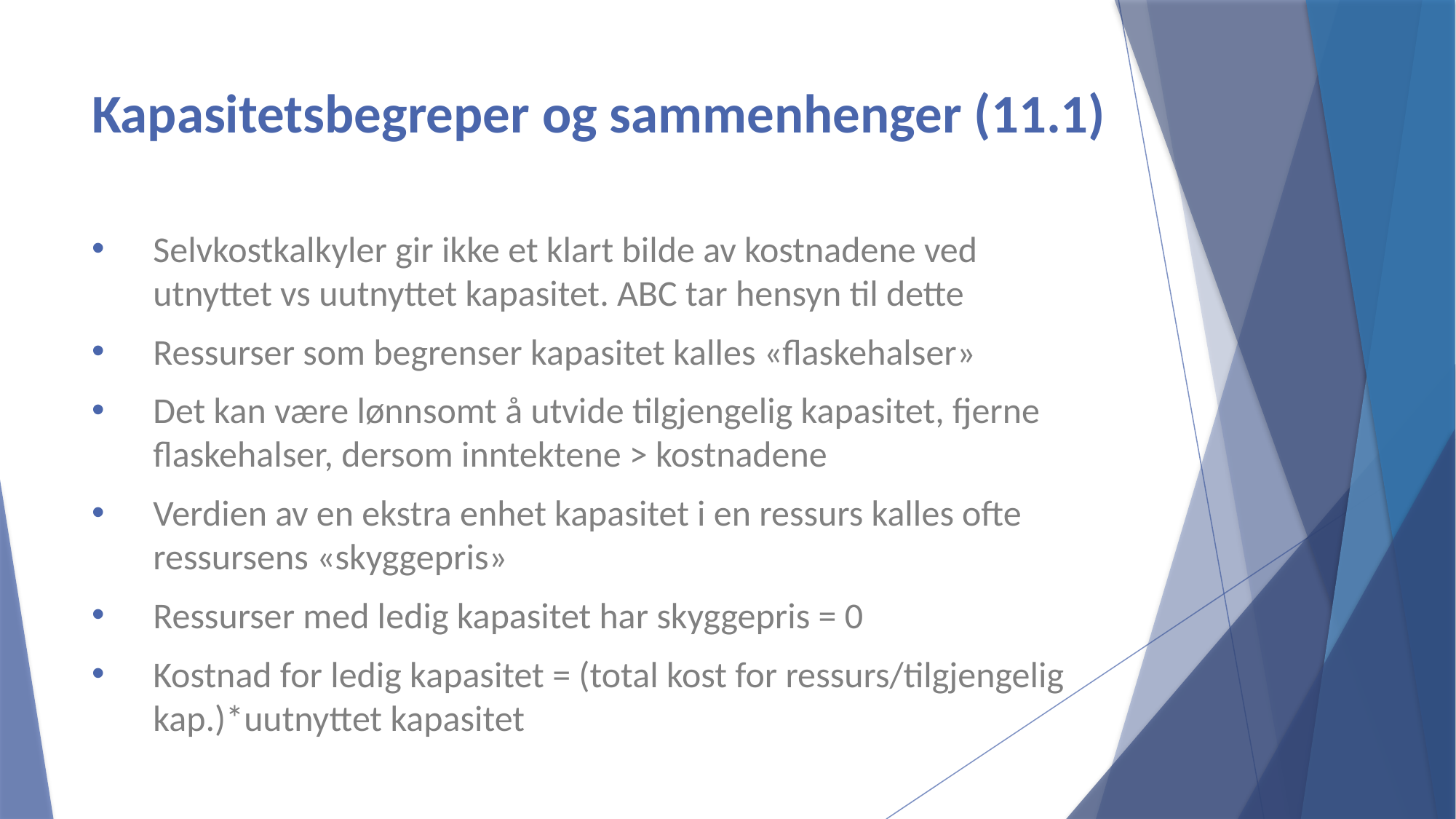

# Kapasitetsbegreper og sammenhenger (11.1)
Selvkostkalkyler gir ikke et klart bilde av kostnadene ved utnyttet vs uutnyttet kapasitet. ABC tar hensyn til dette
Ressurser som begrenser kapasitet kalles «flaskehalser»
Det kan være lønnsomt å utvide tilgjengelig kapasitet, fjerne flaskehalser, dersom inntektene > kostnadene
Verdien av en ekstra enhet kapasitet i en ressurs kalles ofte ressursens «skyggepris»
Ressurser med ledig kapasitet har skyggepris = 0
Kostnad for ledig kapasitet = (total kost for ressurs/tilgjengelig kap.)*uutnyttet kapasitet